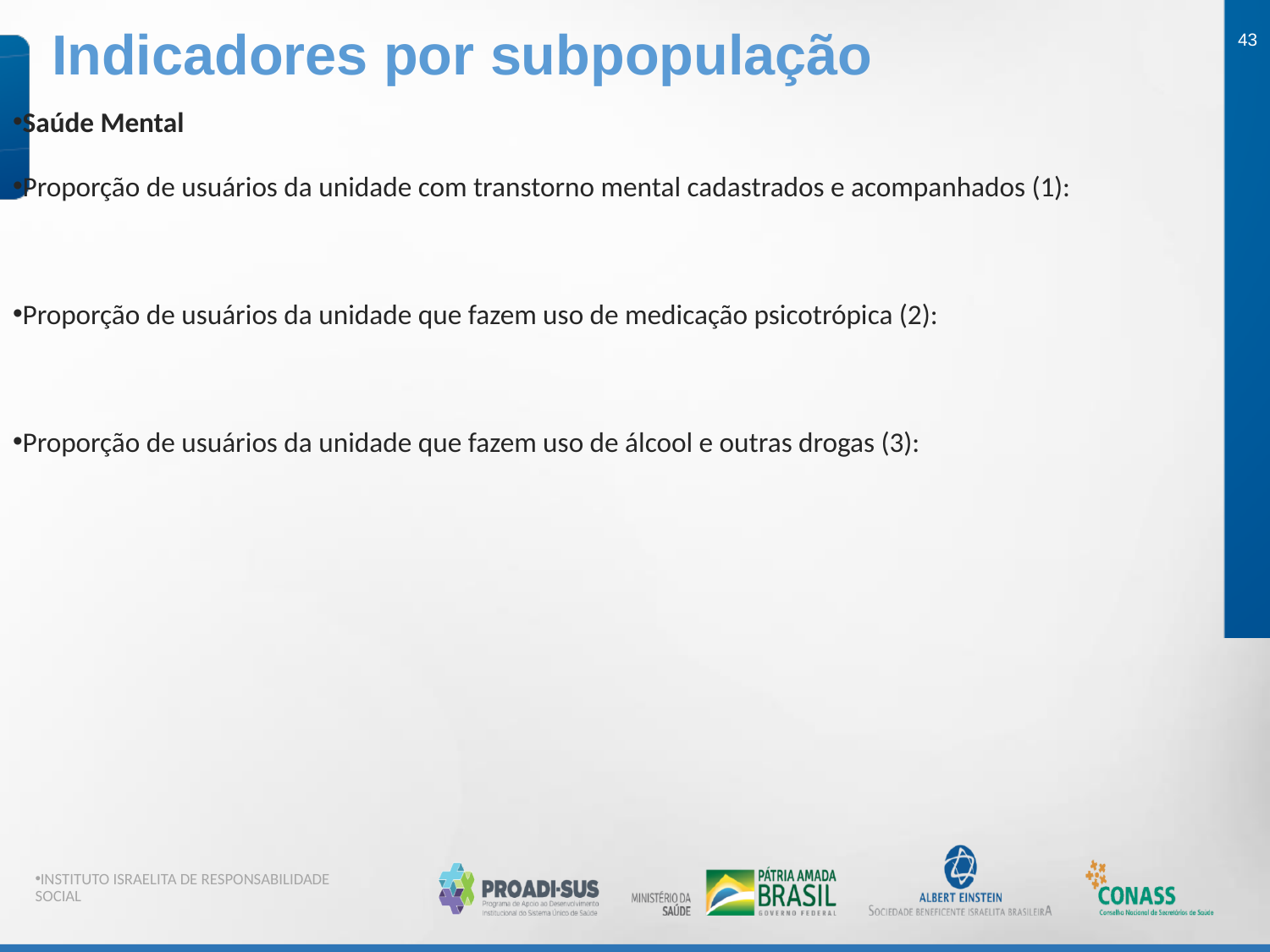

Indicadores por subpopulação
43
Saúde Mental
Proporção de usuários da unidade com transtorno mental cadastrados e acompanhados (1):

Proporção de usuários da unidade que fazem uso de medicação psicotrópica (2):

Proporção de usuários da unidade que fazem uso de álcool e outras drogas (3):

INSTITUTO ISRAELITA DE RESPONSABILIDADE SOCIAL